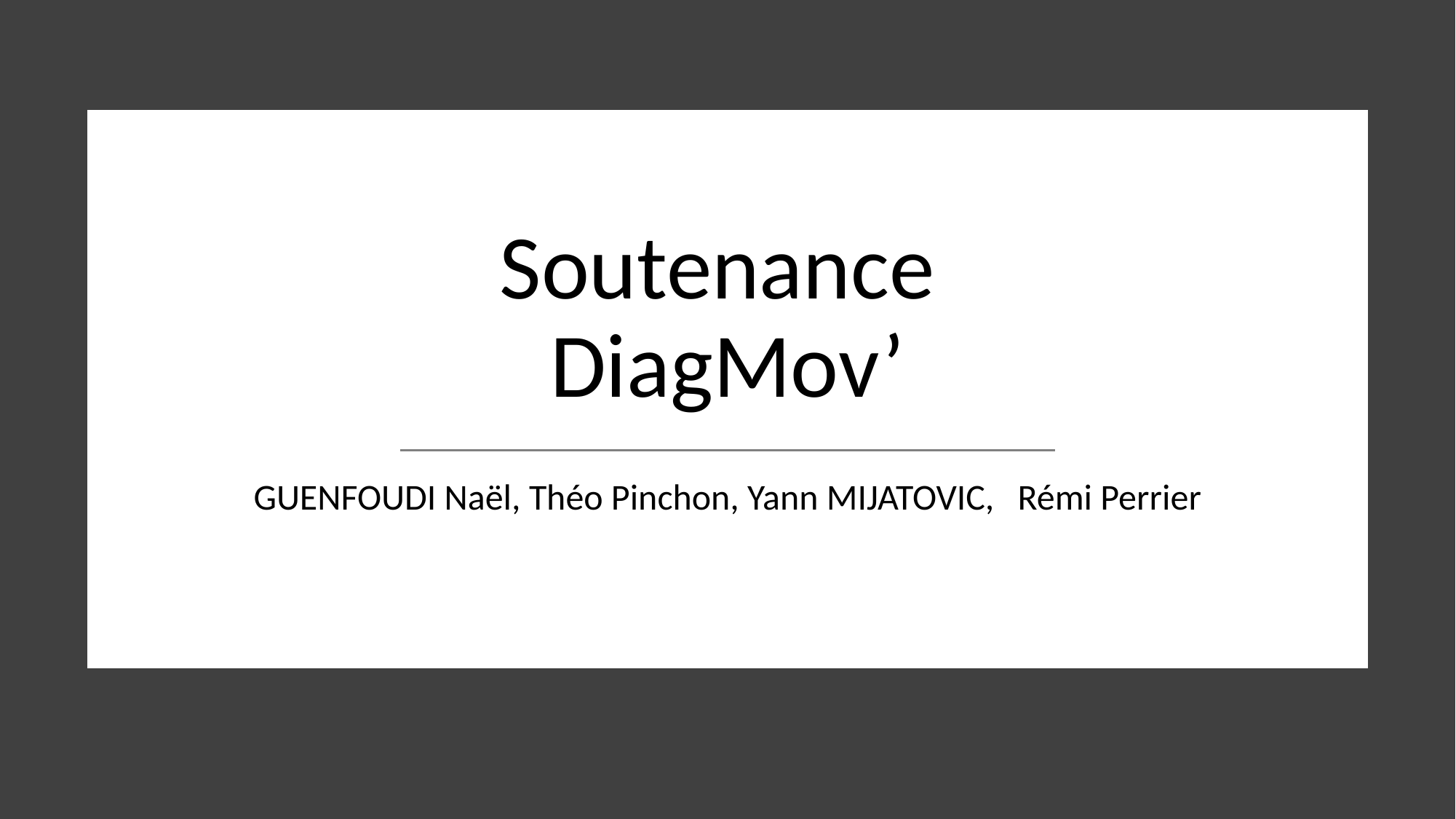

# Soutenance DiagMov’
GUENFOUDI Naël, Théo Pinchon, Yann MIJATOVIC, 	Rémi Perrier